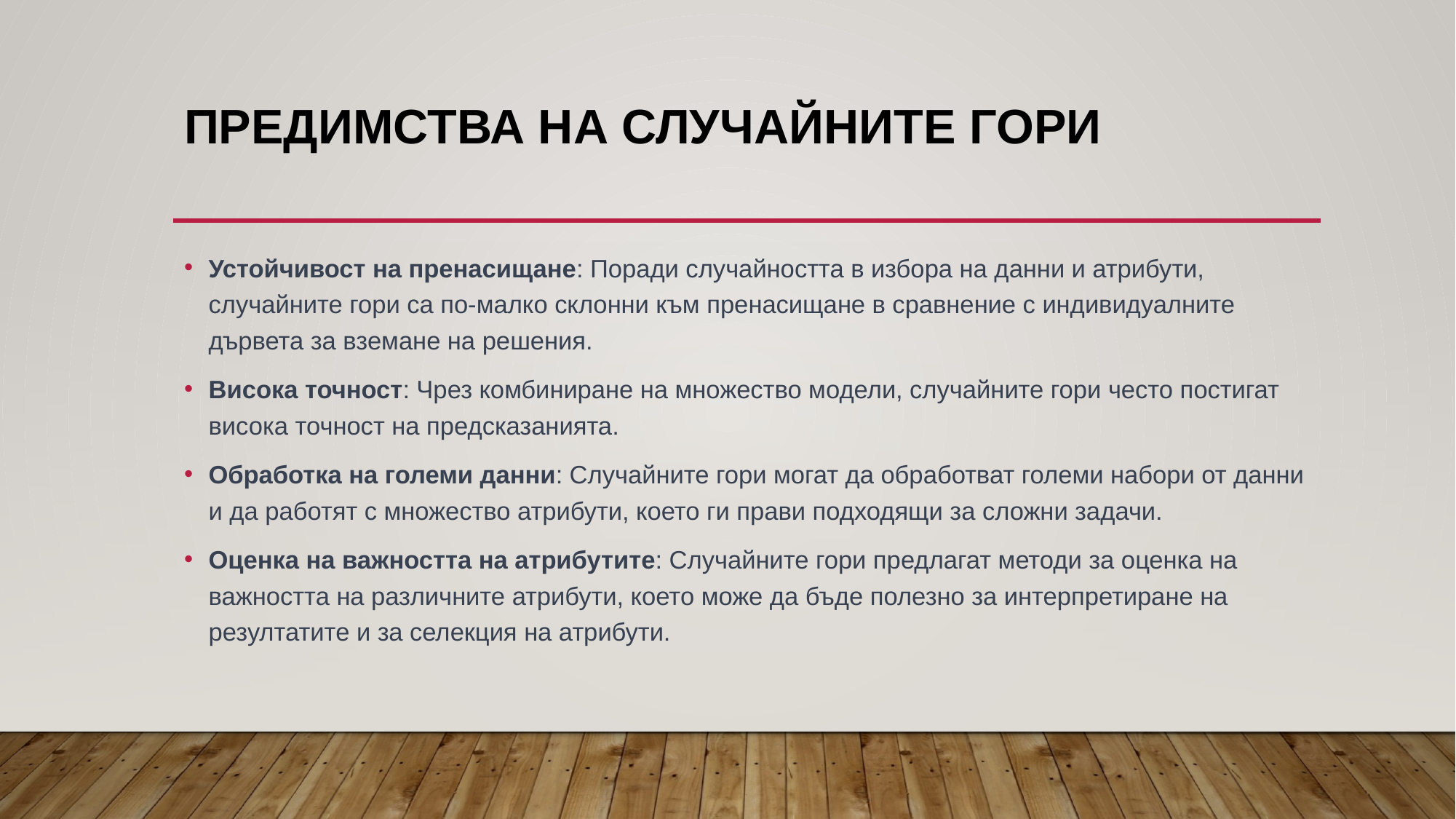

# Предимства на случайните гори
Устойчивост на пренасищане: Поради случайността в избора на данни и атрибути, случайните гори са по-малко склонни към пренасищане в сравнение с индивидуалните дървета за вземане на решения.
Висока точност: Чрез комбиниране на множество модели, случайните гори често постигат висока точност на предсказанията.
Обработка на големи данни: Случайните гори могат да обработват големи набори от данни и да работят с множество атрибути, което ги прави подходящи за сложни задачи.
Оценка на важността на атрибутите: Случайните гори предлагат методи за оценка на важността на различните атрибути, което може да бъде полезно за интерпретиране на резултатите и за селекция на атрибути.